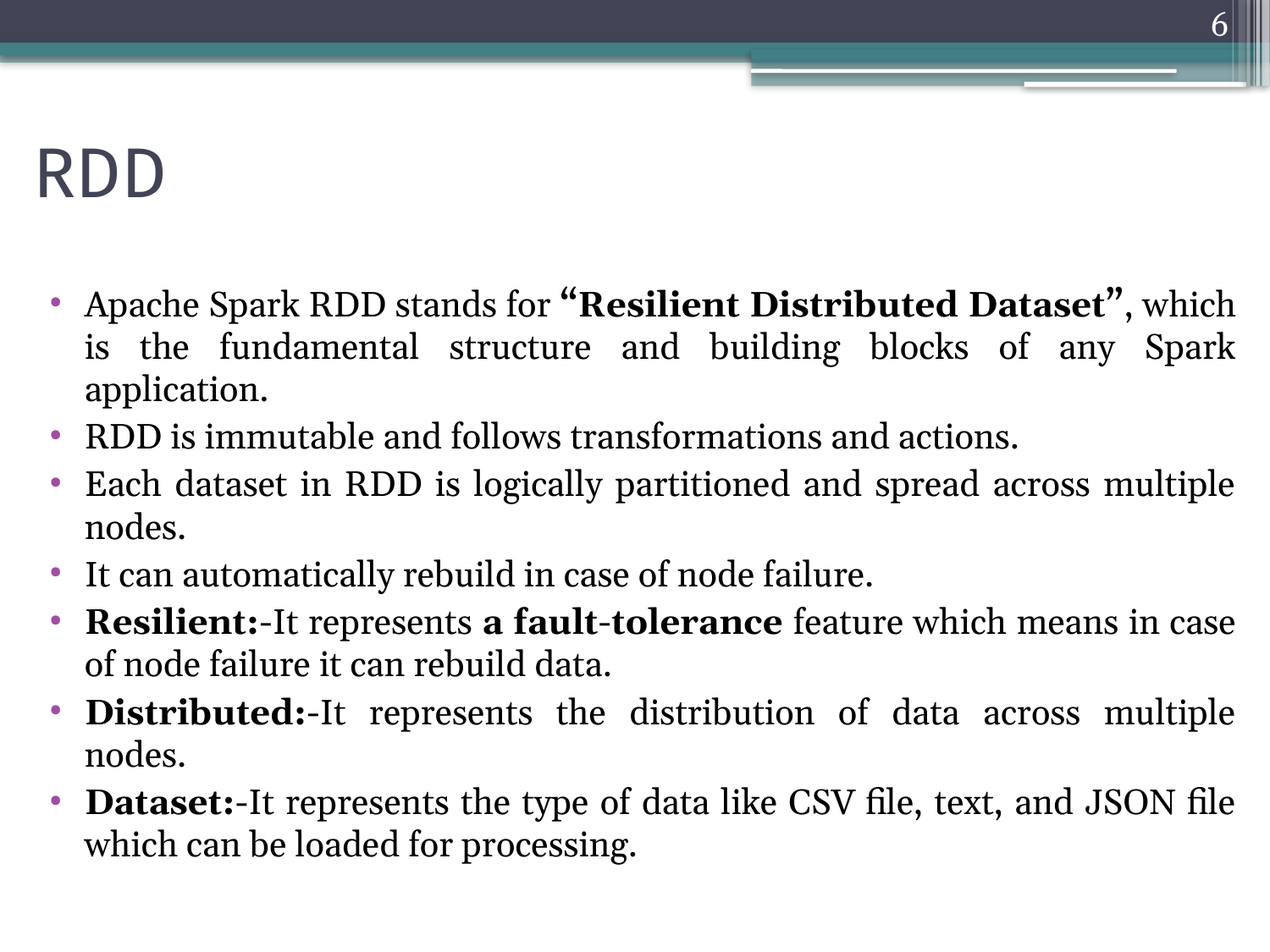

6
# RDD
Apache Spark RDD stands for “Resilient Distributed Dataset”, which is the fundamental structure and building blocks of any Spark application.
RDD is immutable and follows transformations and actions.
Each dataset in RDD is logically partitioned and spread across multiple nodes.
It can automatically rebuild in case of node failure.
Resilient:-It represents a fault-tolerance feature which means in case of node failure it can rebuild data.
Distributed:-It represents the distribution of data across multiple nodes.
Dataset:-It represents the type of data like CSV file, text, and JSON file which can be loaded for processing.